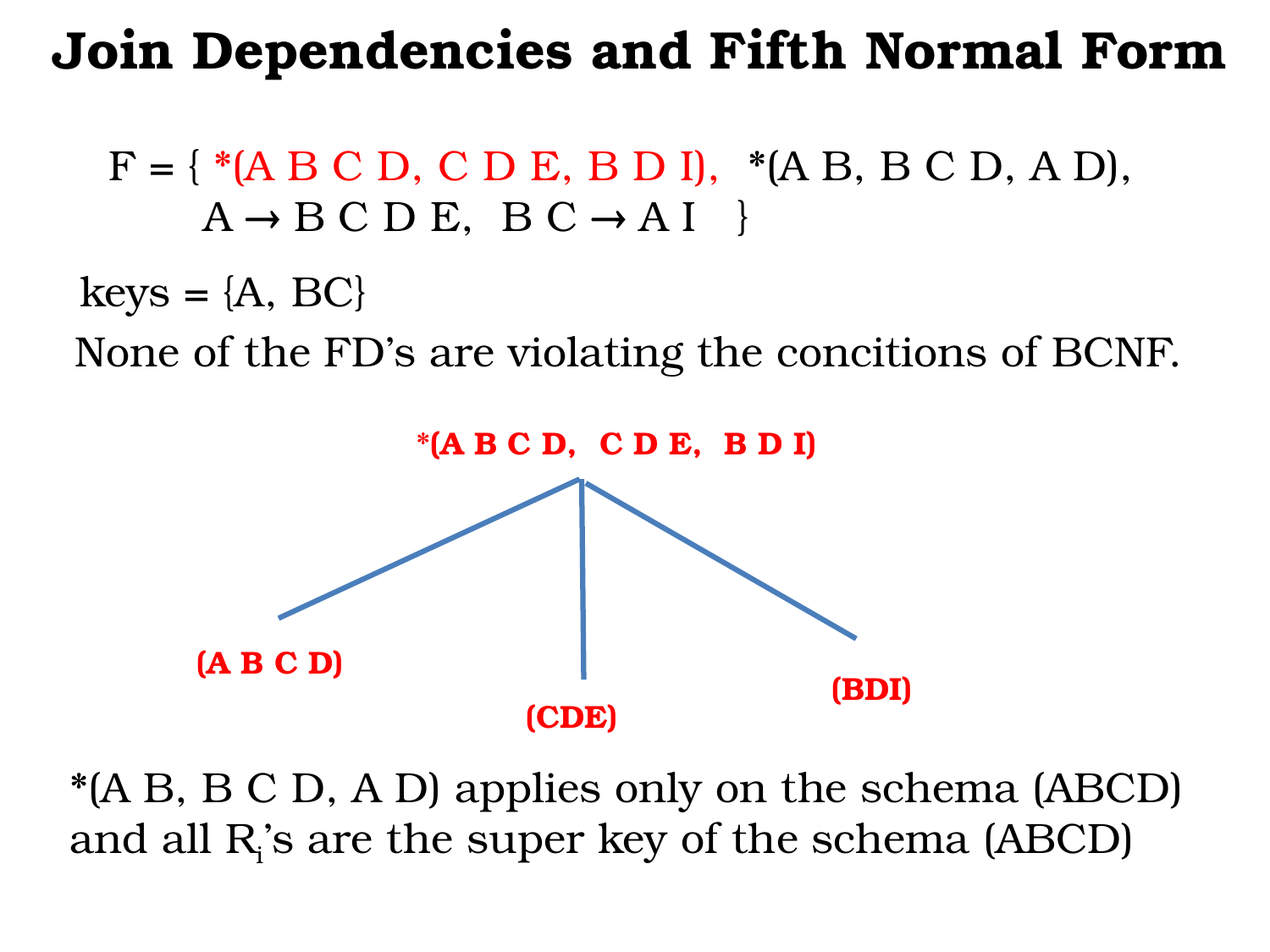

# Join Dependencies and Fifth Normal Form
F = { *(A B C D, C D E, B D I),  *(A B, B C D, A D),
       A → B C D E,  B C → A I   }

 keys = {A, BC}
None of the FD’s are violating the concitions of BCNF.
*(A B C D,, C D E,, B D I)
(A B C D)
(BDI)
(CDE)
*(A B, B C D, A D) applies only on the schema (ABCD) and all Ri’s are the super key of the schema (ABCD)